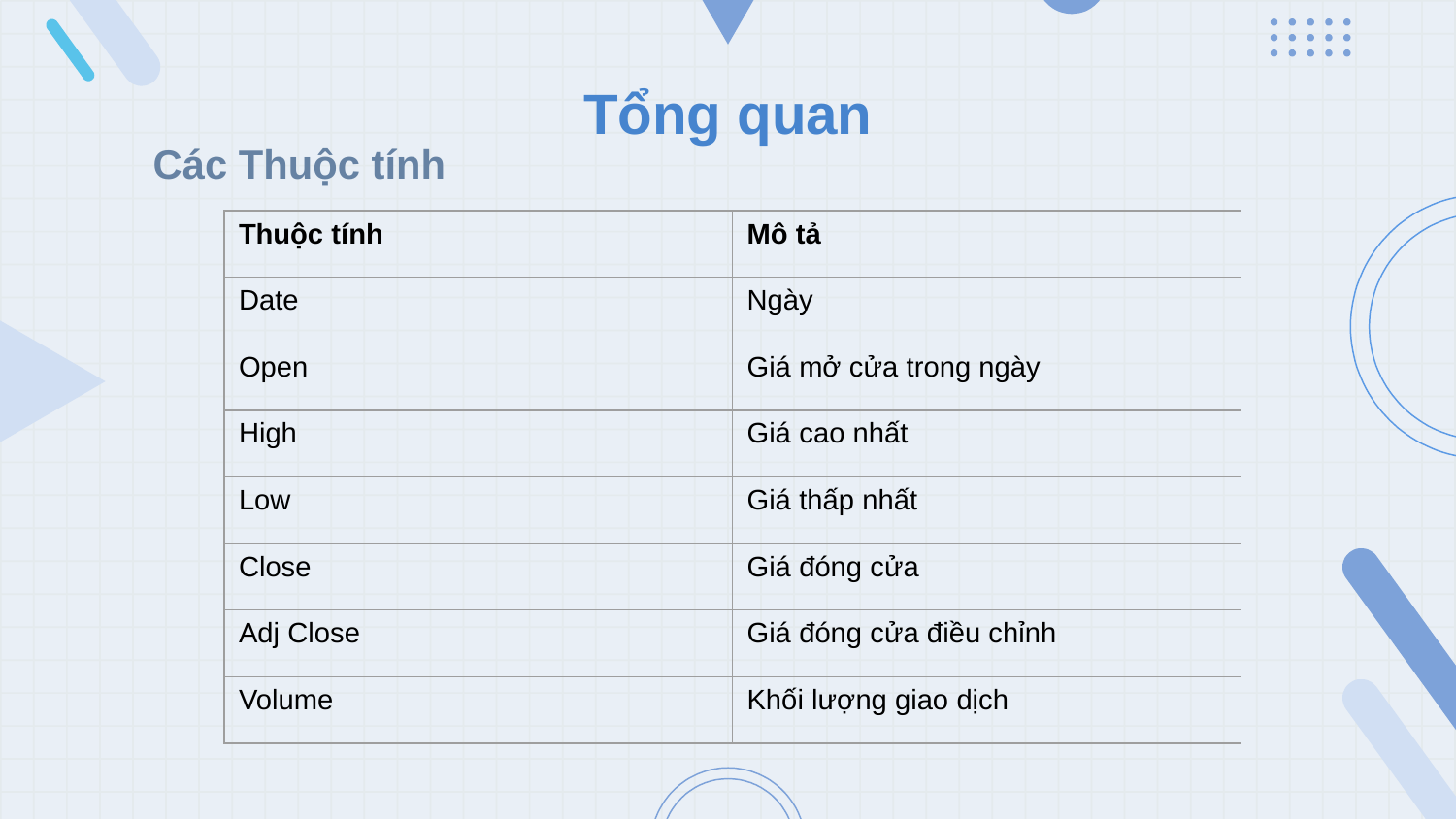

# Tổng quan
Các Thuộc tính
| Thuộc tính | Mô tả |
| --- | --- |
| Date | Ngày |
| Open | Giá mở cửa trong ngày |
| High | Giá cao nhất |
| Low | Giá thấp nhất |
| Close | Giá đóng cửa |
| Adj Close | Giá đóng cửa điều chỉnh |
| Volume | Khối lượng giao dịch |